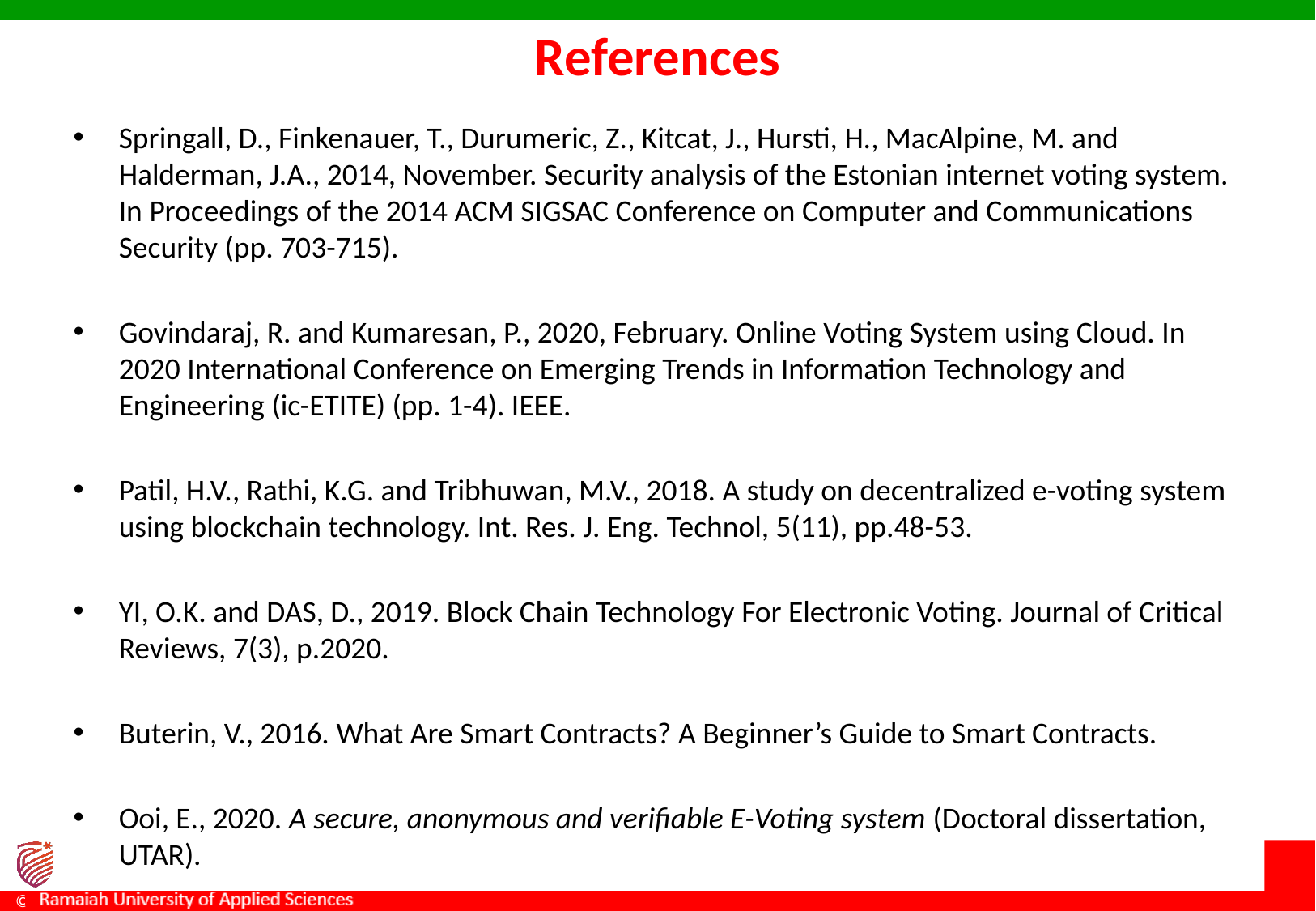

# References
Springall, D., Finkenauer, T., Durumeric, Z., Kitcat, J., Hursti, H., MacAlpine, M. and Halderman, J.A., 2014, November. Security analysis of the Estonian internet voting system. In Proceedings of the 2014 ACM SIGSAC Conference on Computer and Communications Security (pp. 703-715).

Govindaraj, R. and Kumaresan, P., 2020, February. Online Voting System using Cloud. In 2020 International Conference on Emerging Trends in Information Technology and Engineering (ic-ETITE) (pp. 1-4). IEEE.

Patil, H.V., Rathi, K.G. and Tribhuwan, M.V., 2018. A study on decentralized e-voting system using blockchain technology. Int. Res. J. Eng. Technol, 5(11), pp.48-53.

YI, O.K. and DAS, D., 2019. Block Chain Technology For Electronic Voting. Journal of Critical Reviews, 7(3), p.2020.

Buterin, V., 2016. What Are Smart Contracts? A Beginner’s Guide to Smart Contracts.

Ooi, E., 2020. A secure, anonymous and verifiable E-Voting system (Doctoral dissertation, UTAR).